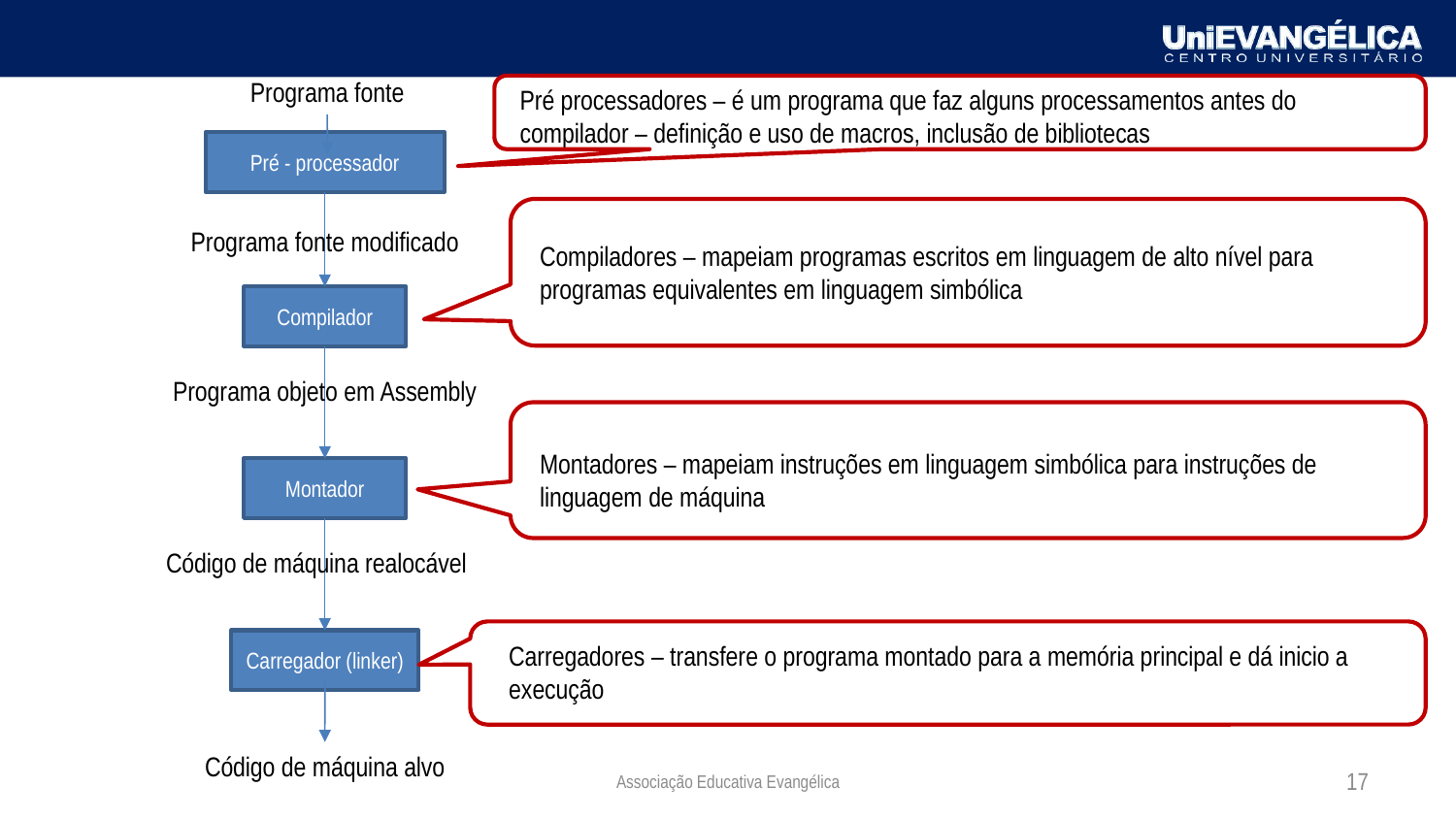

Programa fonte

Pré processadores – é um programa que faz alguns processamentos antes do compilador – definição e uso de macros, inclusão de bibliotecas
Pré - processador

Programa fonte modificado
Compiladores – mapeiam programas escritos em linguagem de alto nível para programas equivalentes em linguagem simbólica
Compilador
Programa objeto em Assembly

Montadores – mapeiam instruções em linguagem simbólica para instruções de linguagem de máquina
Montador
Código de máquina realocável

Carregador (linker)
Carregadores – transfere o programa montado para a memória principal e dá inicio a execução
Código de máquina alvo
Associação Educativa Evangélica
17